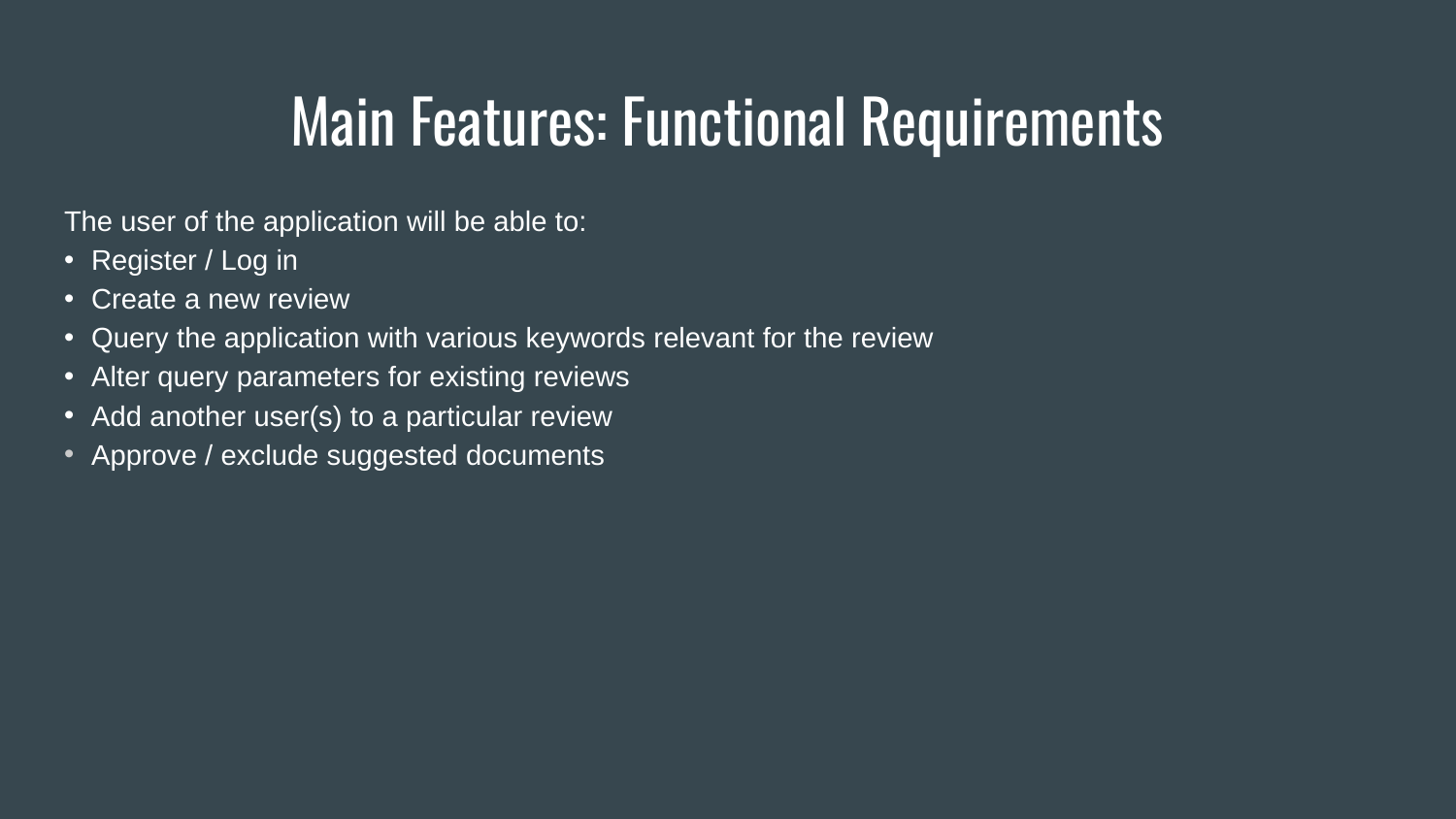

# Main Features: Functional Requirements
The user of the application will be able to:
Register / Log in
Create a new review
Query the application with various keywords relevant for the review
Alter query parameters for existing reviews
Add another user(s) to a particular review
Approve / exclude suggested documents